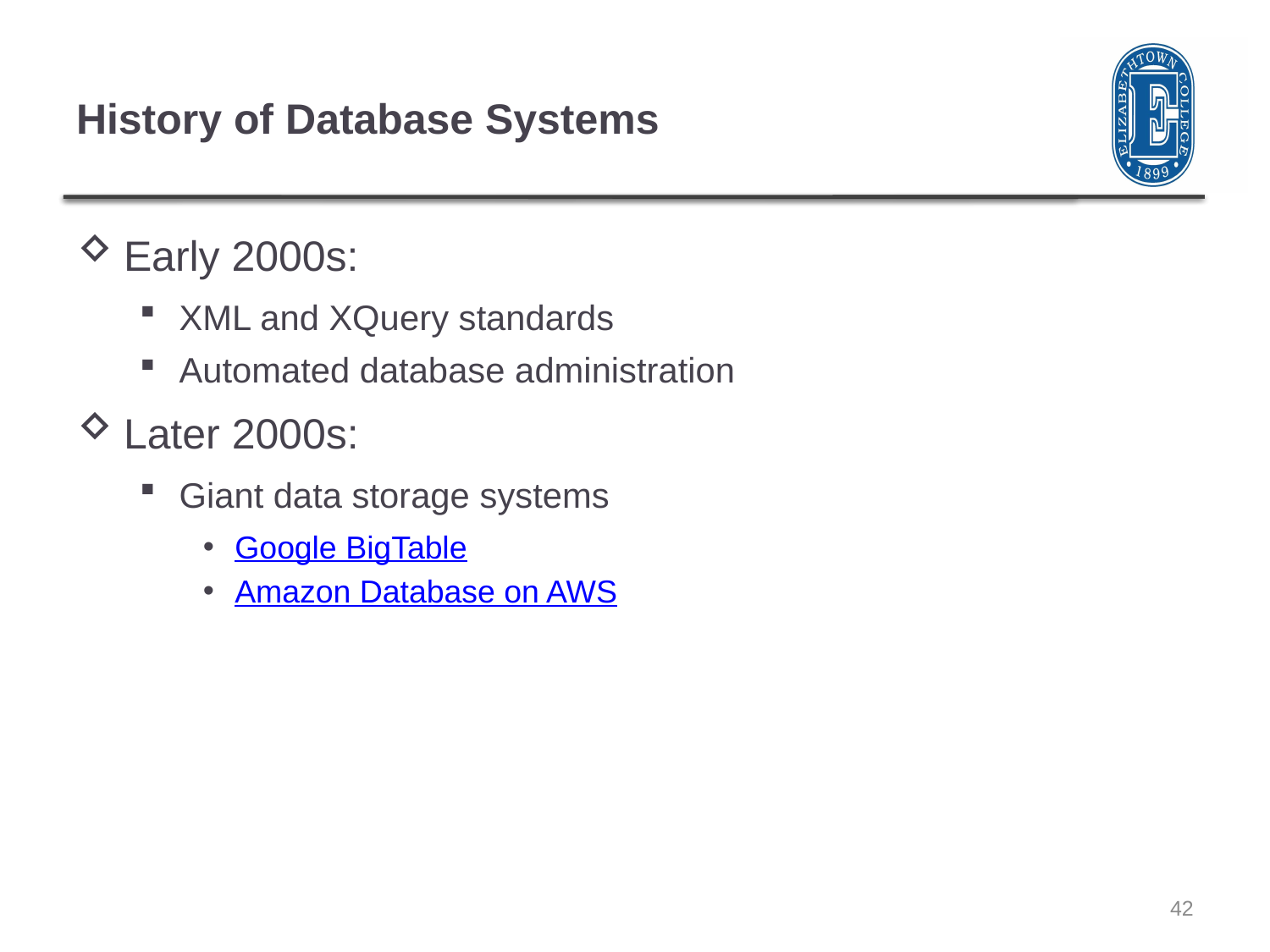

# History of Database Systems
Early 2000s:
XML and XQuery standards
Automated database administration
Later 2000s:
Giant data storage systems
Google BigTable
Amazon Database on AWS

42